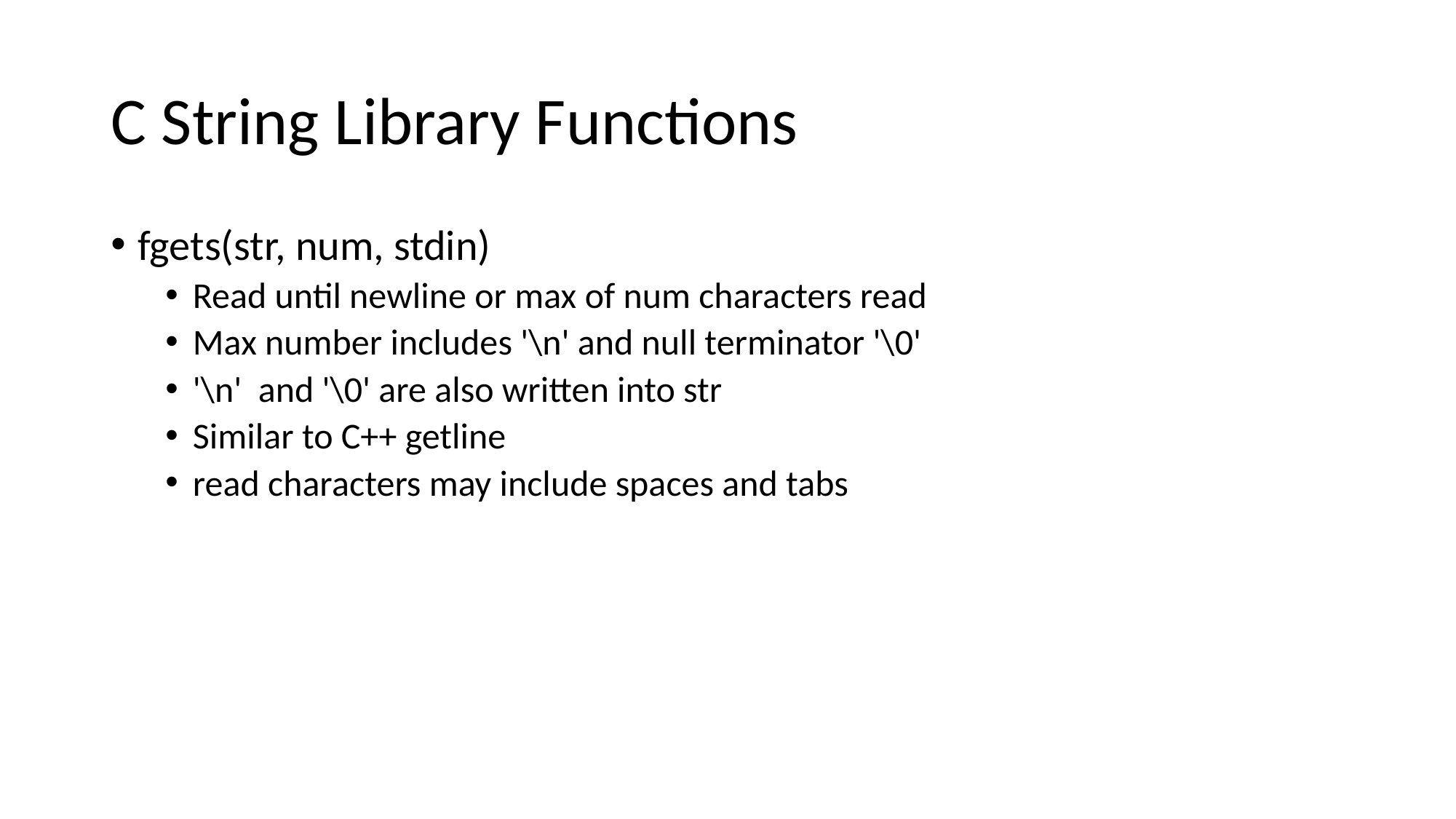

# C String Library Functions
fgets(str, num, stdin)
Read until newline or max of num characters read
Max number includes '\n' and null terminator '\0'
'\n'  and '\0' are also written into str
Similar to C++ getline
read characters may include spaces and tabs